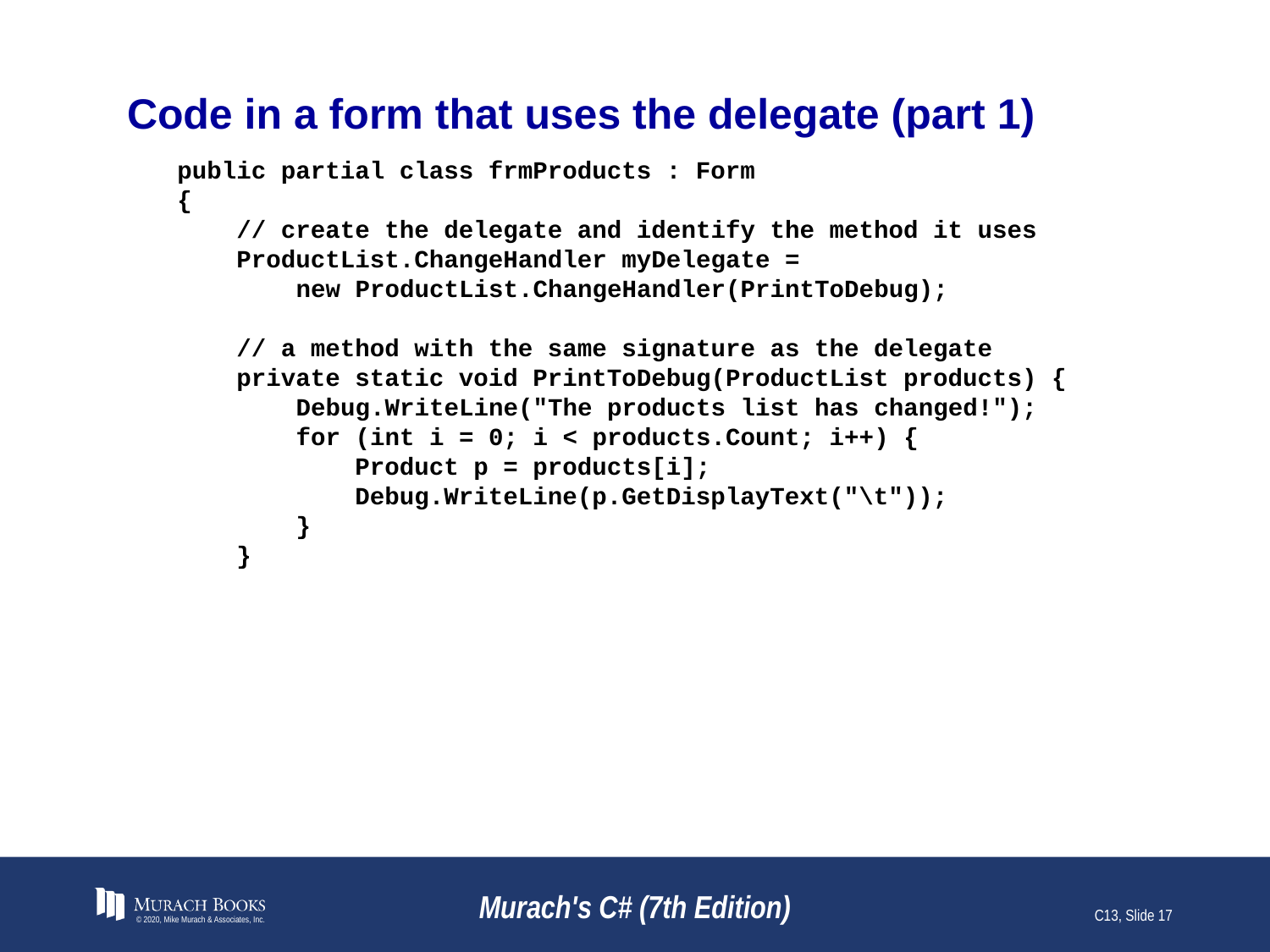

# Code in a form that uses the delegate (part 1)
public partial class frmProducts : Form
{
    // create the delegate and identify the method it uses
    ProductList.ChangeHandler myDelegate =
        new ProductList.ChangeHandler(PrintToDebug);

    // a method with the same signature as the delegate
    private static void PrintToDebug(ProductList products) {
        Debug.WriteLine("The products list has changed!");
        for (int i = 0; i < products.Count; i++) {
            Product p = products[i];
            Debug.WriteLine(p.GetDisplayText("\t"));
        }
    }

© 2020, Mike Murach & Associates, Inc.
Murach's C# (7th Edition)

C13, Slide 17